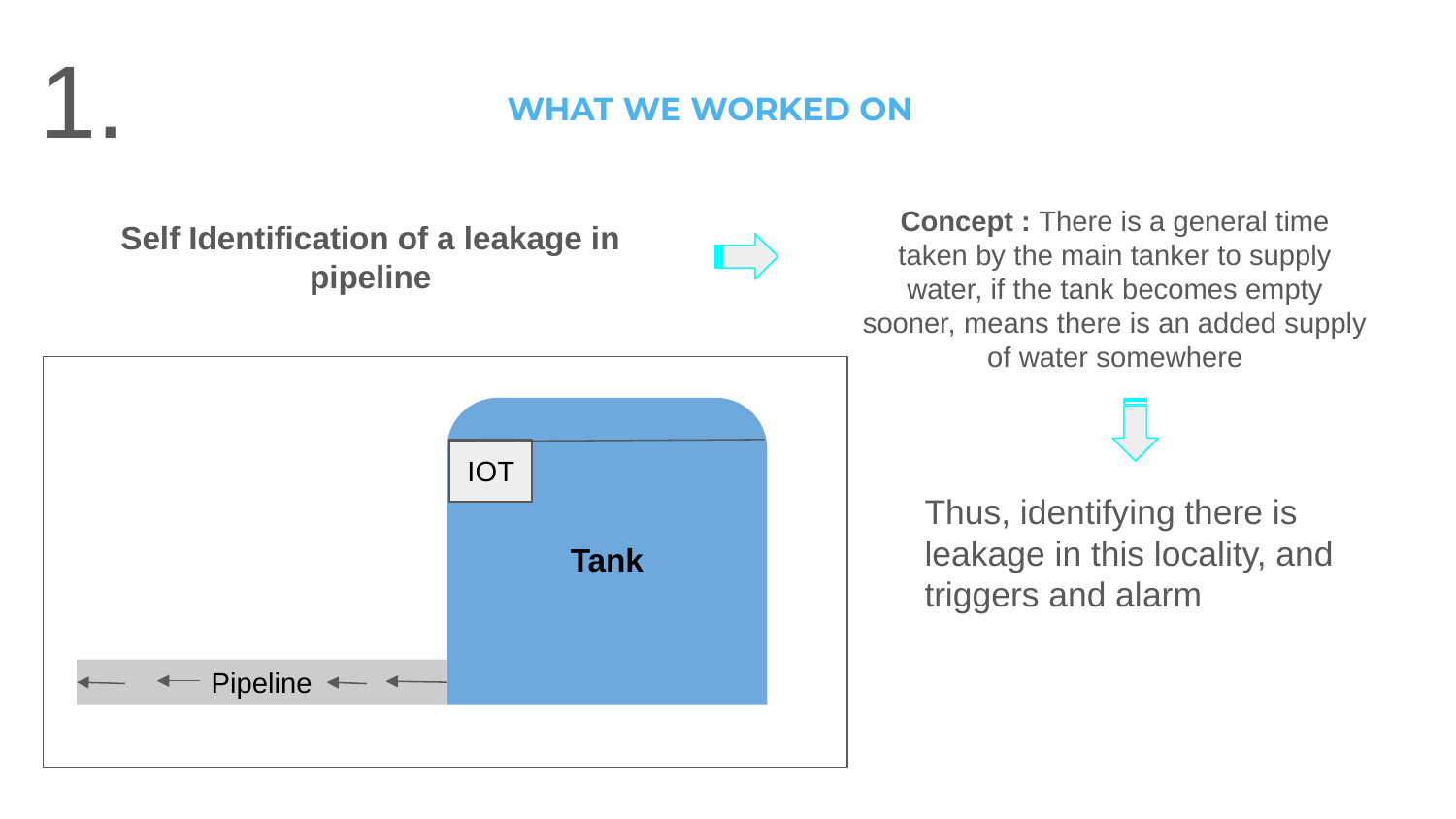

1.
WHAT WE WORKED ON
Concept : There is a general time taken by the main tanker to supply water, if the tank becomes empty sooner, means there is an added supply of water somewhere
Self Identification of a leakage in pipeline

Tank

IOT
Thus, identifying there is leakage in this locality, and triggers and alarm
Pipeline